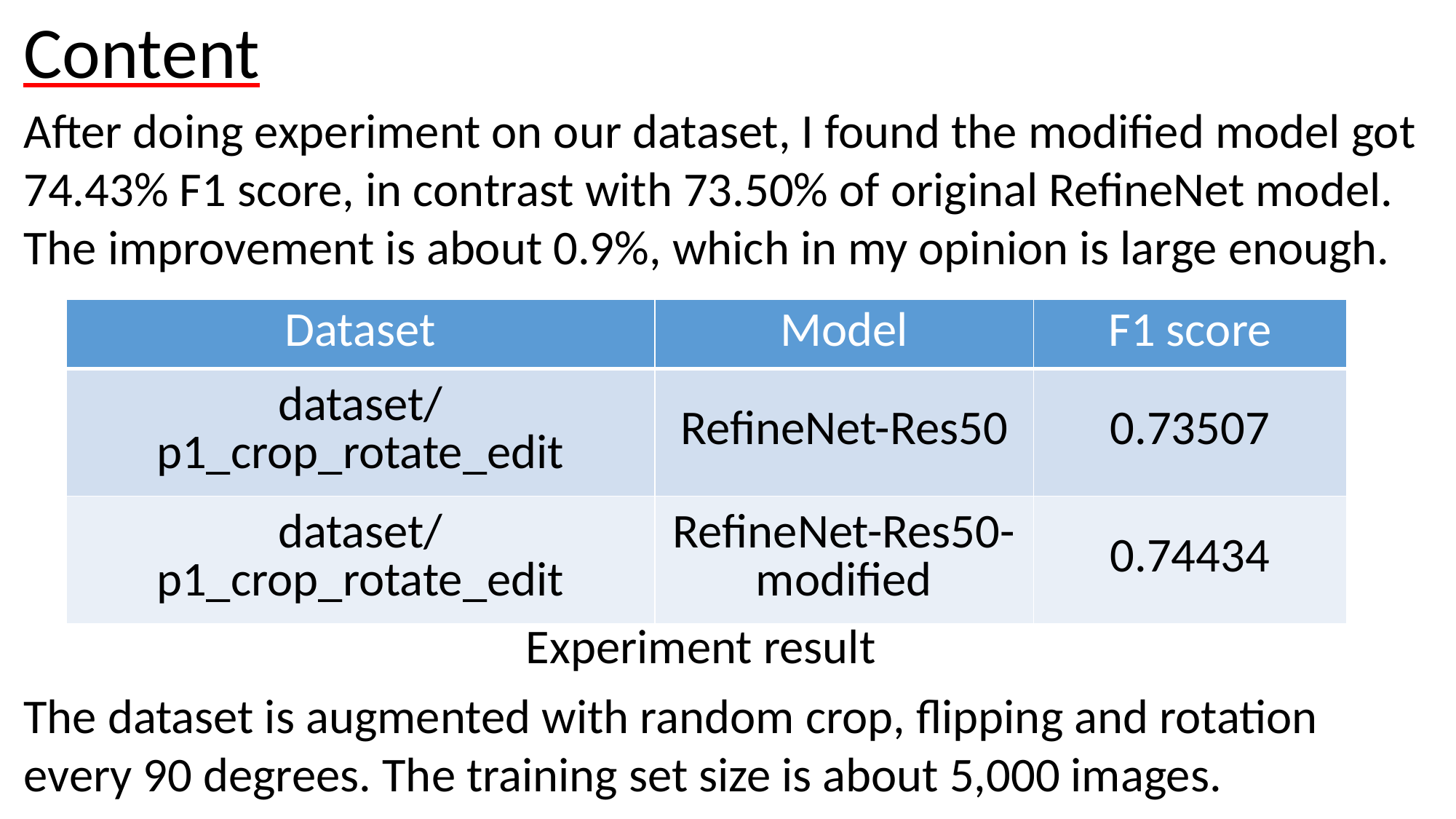

Content
After doing experiment on our dataset, I found the modified model got 74.43% F1 score, in contrast with 73.50% of original RefineNet model. The improvement is about 0.9%, which in my opinion is large enough.
| Dataset | Model | F1 score |
| --- | --- | --- |
| dataset/p1\_crop\_rotate\_edit | RefineNet-Res50 | 0.73507 |
| dataset/p1\_crop\_rotate\_edit | RefineNet-Res50-modified | 0.74434 |
Experiment result
The dataset is augmented with random crop, flipping and rotation every 90 degrees. The training set size is about 5,000 images.